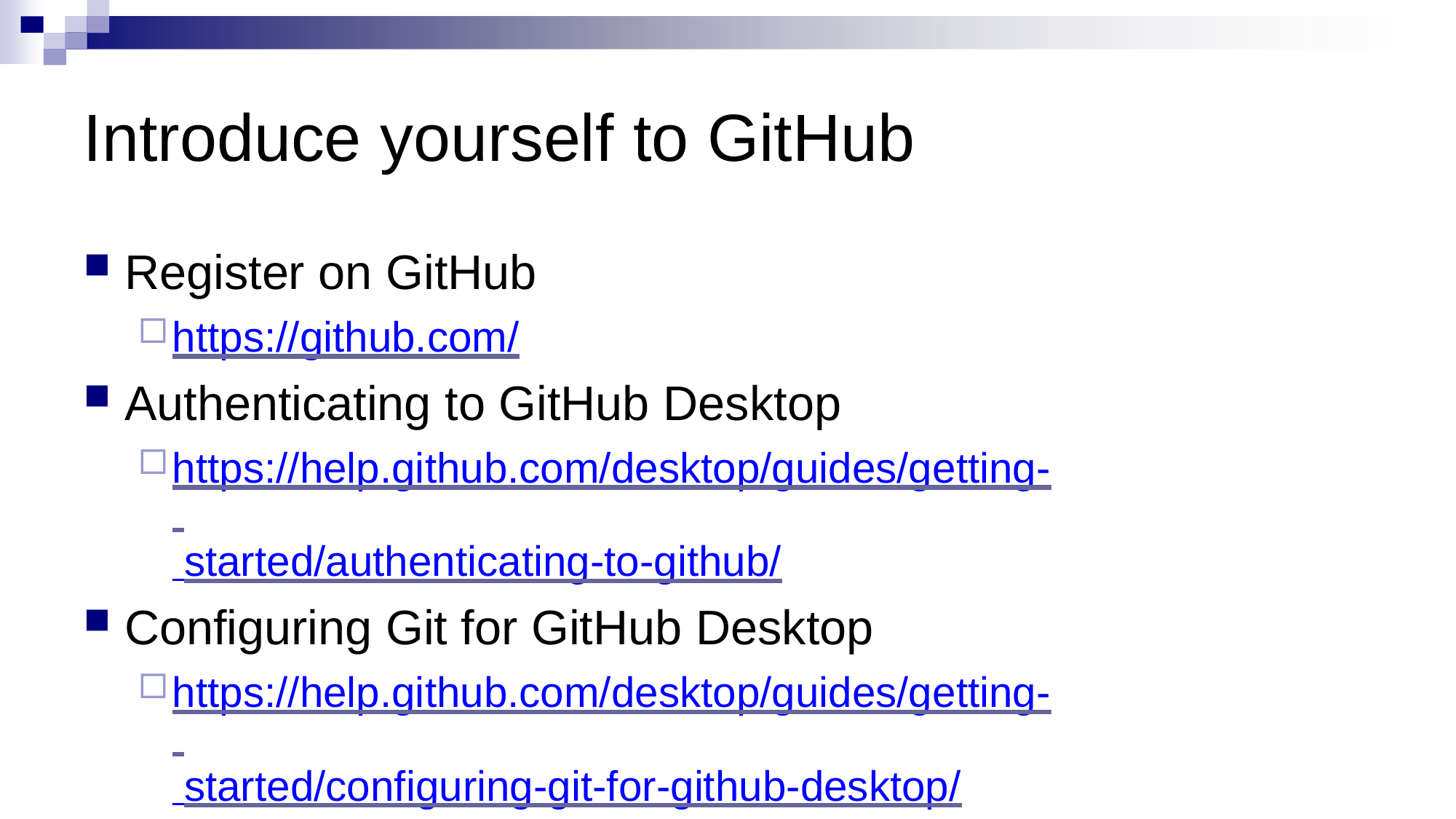

# Introduce yourself to GitHub
Register on GitHub
https://github.com/
Authenticating to GitHub Desktop
https://help.github.com/desktop/guides/getting-  started/authenticating-to-github/
Configuring Git for GitHub Desktop
https://help.github.com/desktop/guides/getting-  started/configuring-git-for-github-desktop/